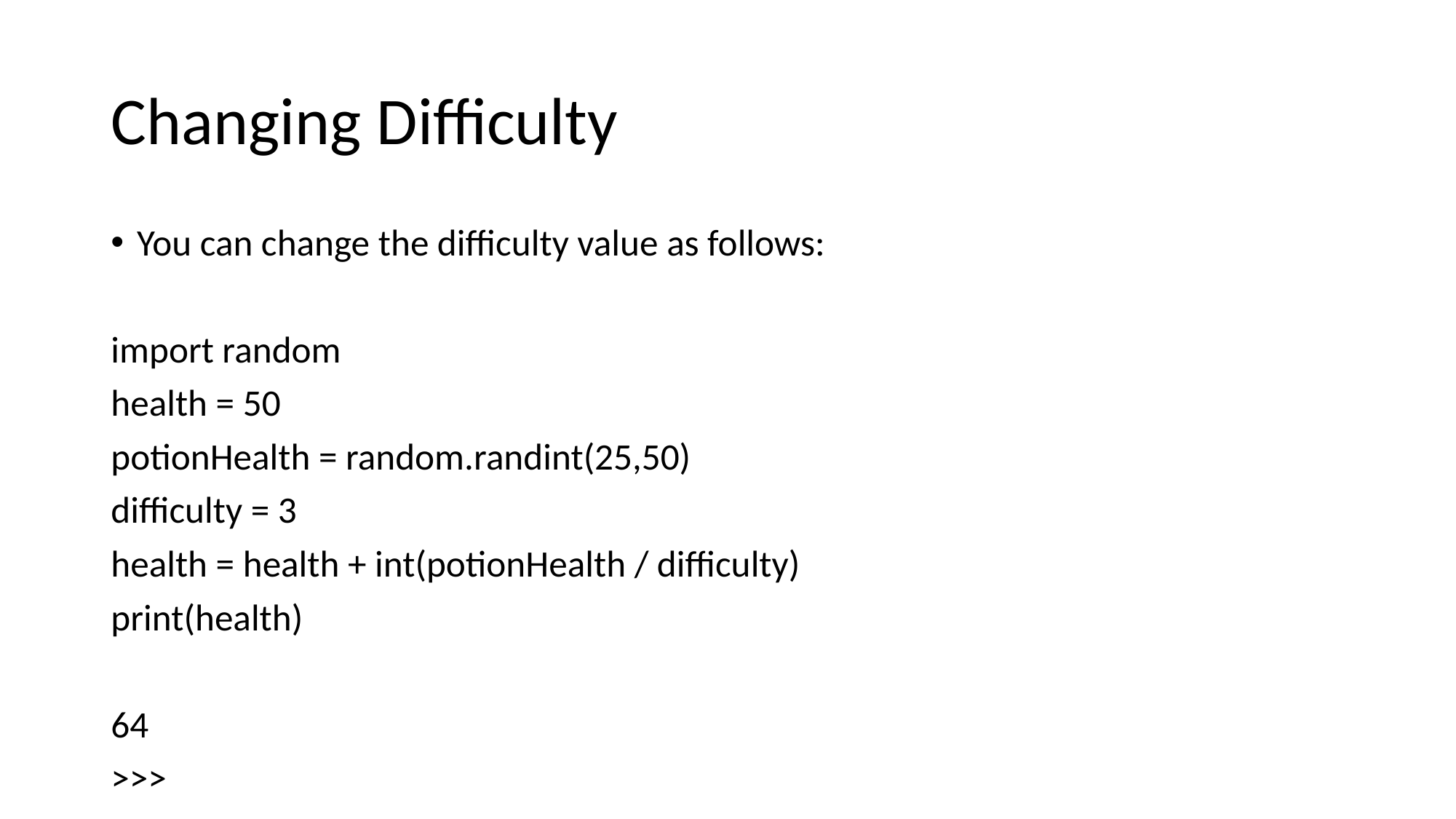

# Changing Difficulty
You can change the difficulty value as follows:

import random
health = 50
potionHealth = random.randint(25,50)
difficulty = 3
health = health + int(potionHealth / difficulty)
print(health)

64
>>>